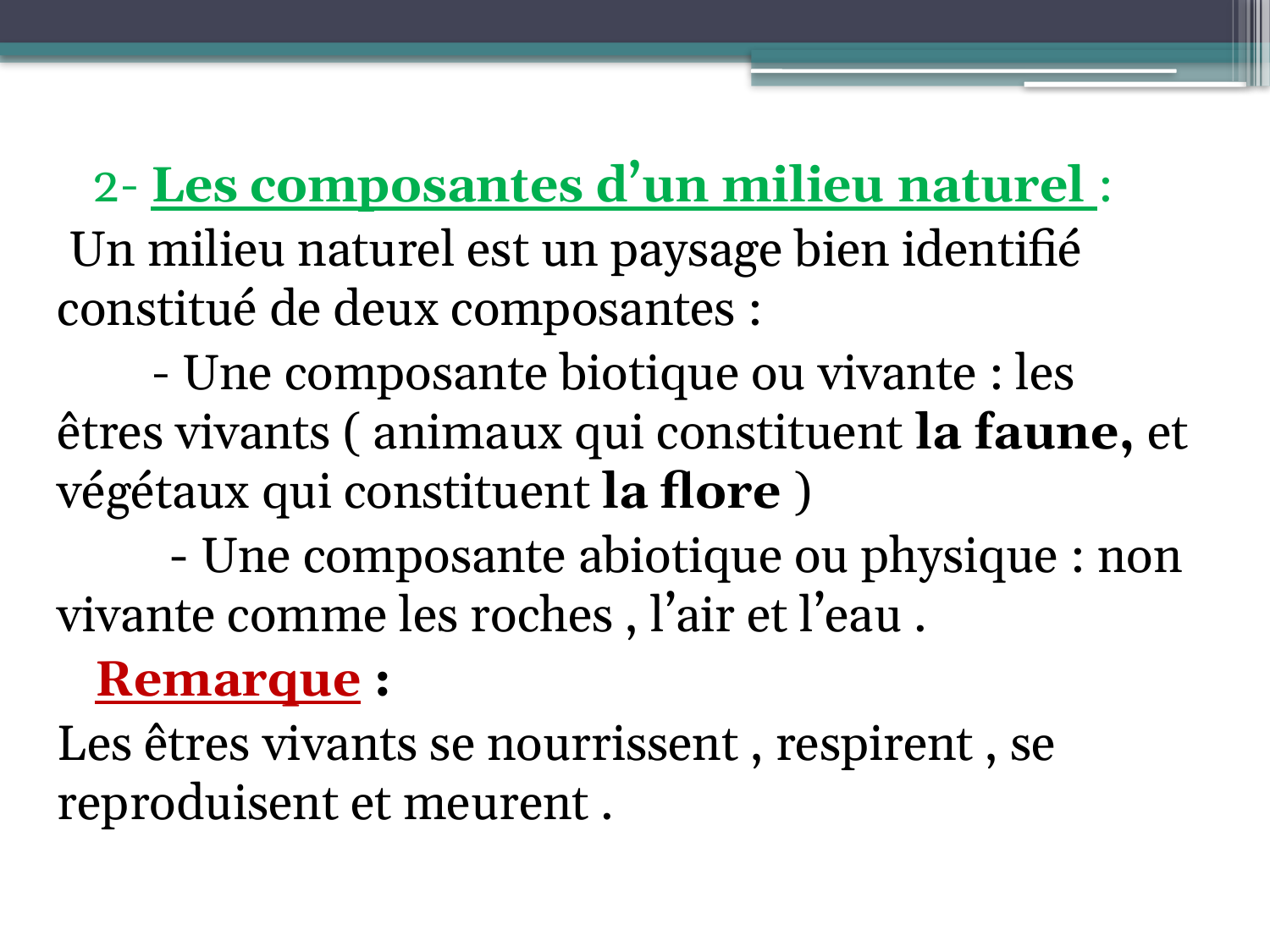

#
   2- Les composantes d’un milieu naturel :
 Un milieu naturel est un paysage bien identifié constitué de deux composantes :
        - Une composante biotique ou vivante : les êtres vivants ( animaux qui constituent la faune, et végétaux qui constituent la flore )
         - Une composante abiotique ou physique : non vivante comme les roches , l’air et l’eau .
   Remarque :
Les êtres vivants se nourrissent , respirent , se reproduisent et meurent .